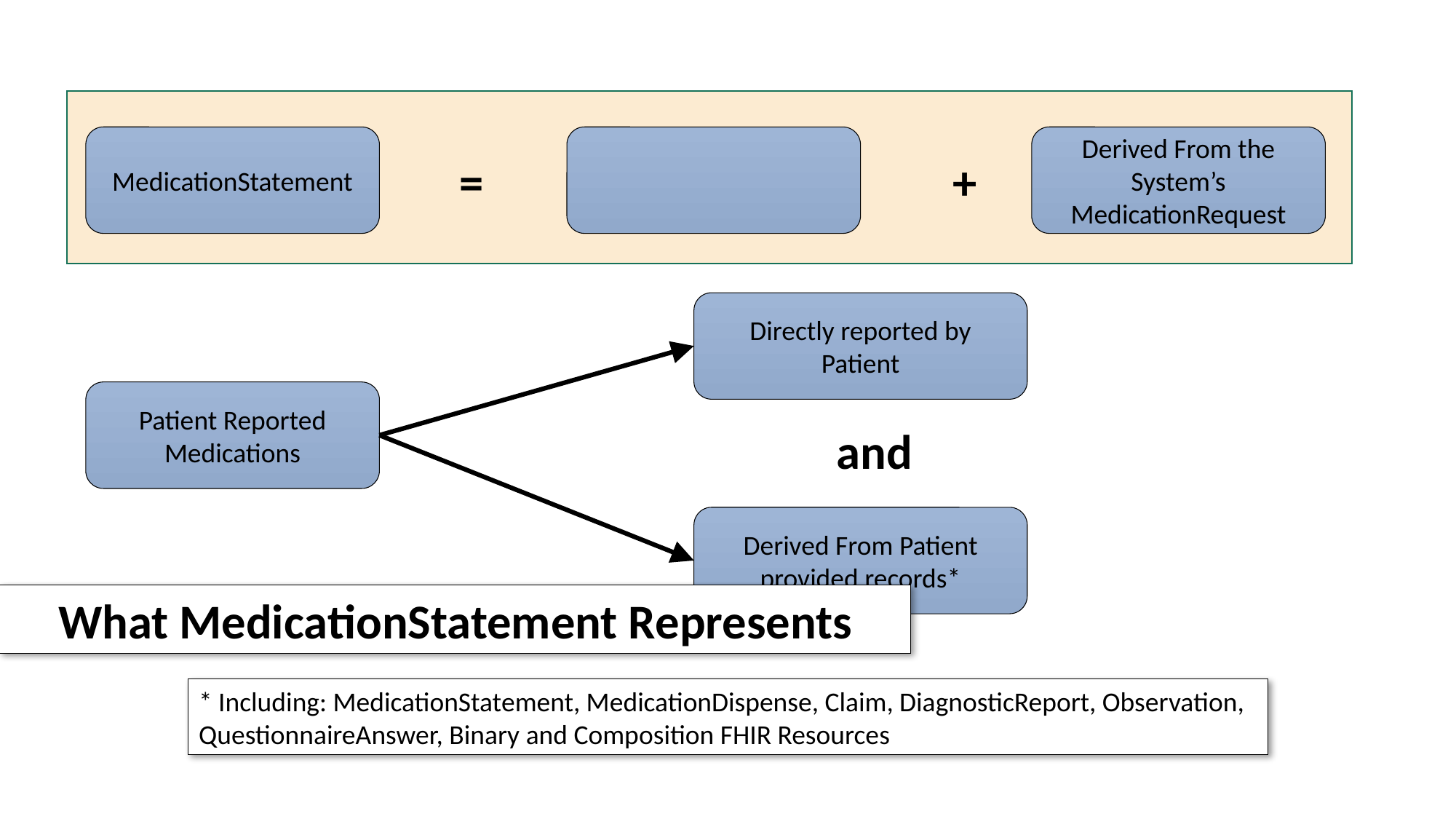

MedicationStatement

Derived From the System’s MedicationRequest
=
+
Directly reported by Patient
Patient Reported Medications
and
Derived From Patient provided records*
What MedicationStatement Represents
* Including: MedicationStatement, MedicationDispense, Claim, DiagnosticReport, Observation, QuestionnaireAnswer, Binary and Composition FHIR Resources